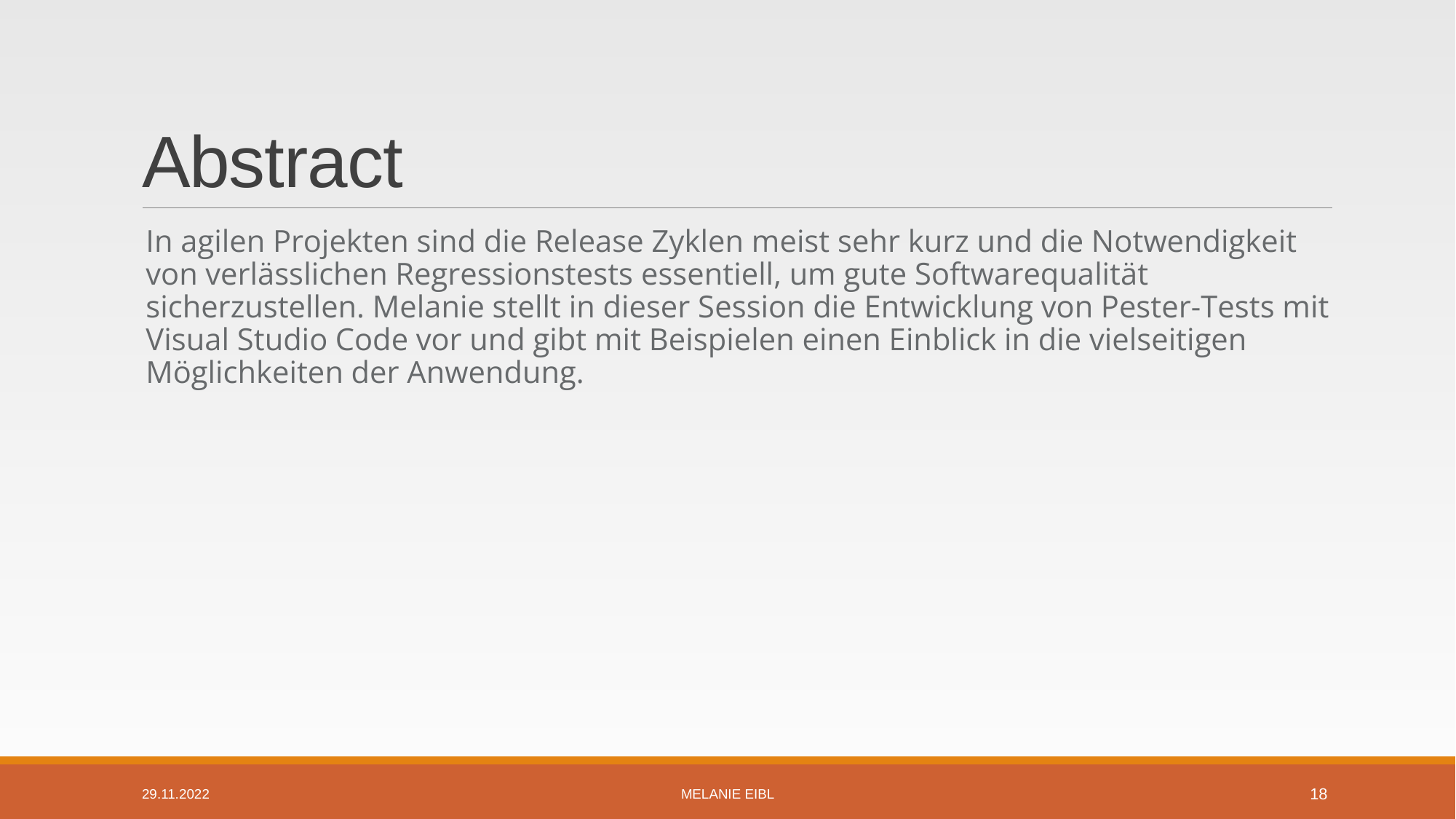

# Abstract
In agilen Projekten sind die Release Zyklen meist sehr kurz und die Notwendigkeit von verlässlichen Regressionstests essentiell, um gute Softwarequalität sicherzustellen. Melanie stellt in dieser Session die Entwicklung von Pester-Tests mit Visual Studio Code vor und gibt mit Beispielen einen Einblick in die vielseitigen Möglichkeiten der Anwendung.
29.11.2022
Melanie Eibl
18